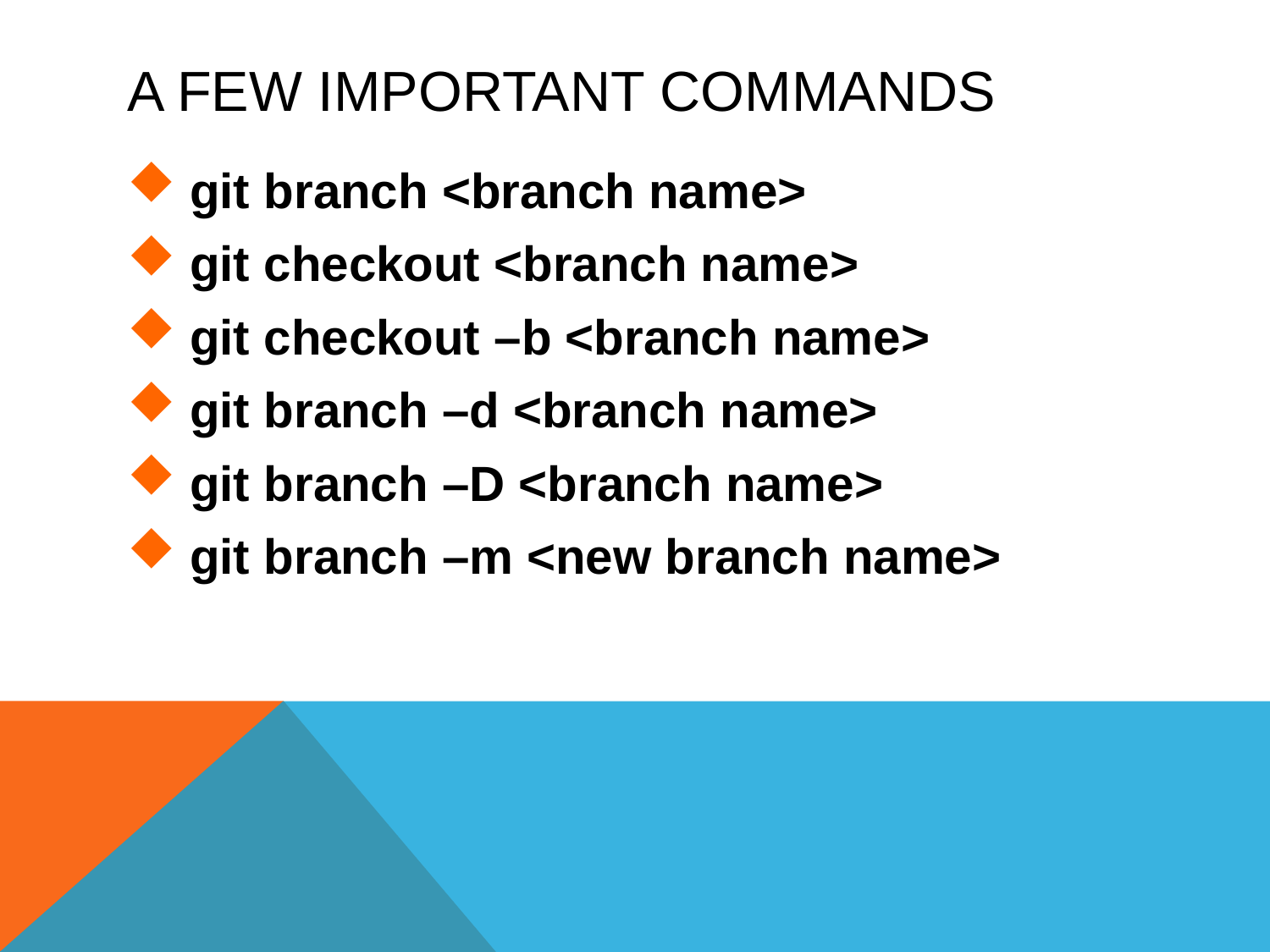

# A few important commands
 git branch <branch name>
 git checkout <branch name>
 git checkout –b <branch name>
 git branch –d <branch name>
 git branch –D <branch name>
 git branch –m <new branch name>